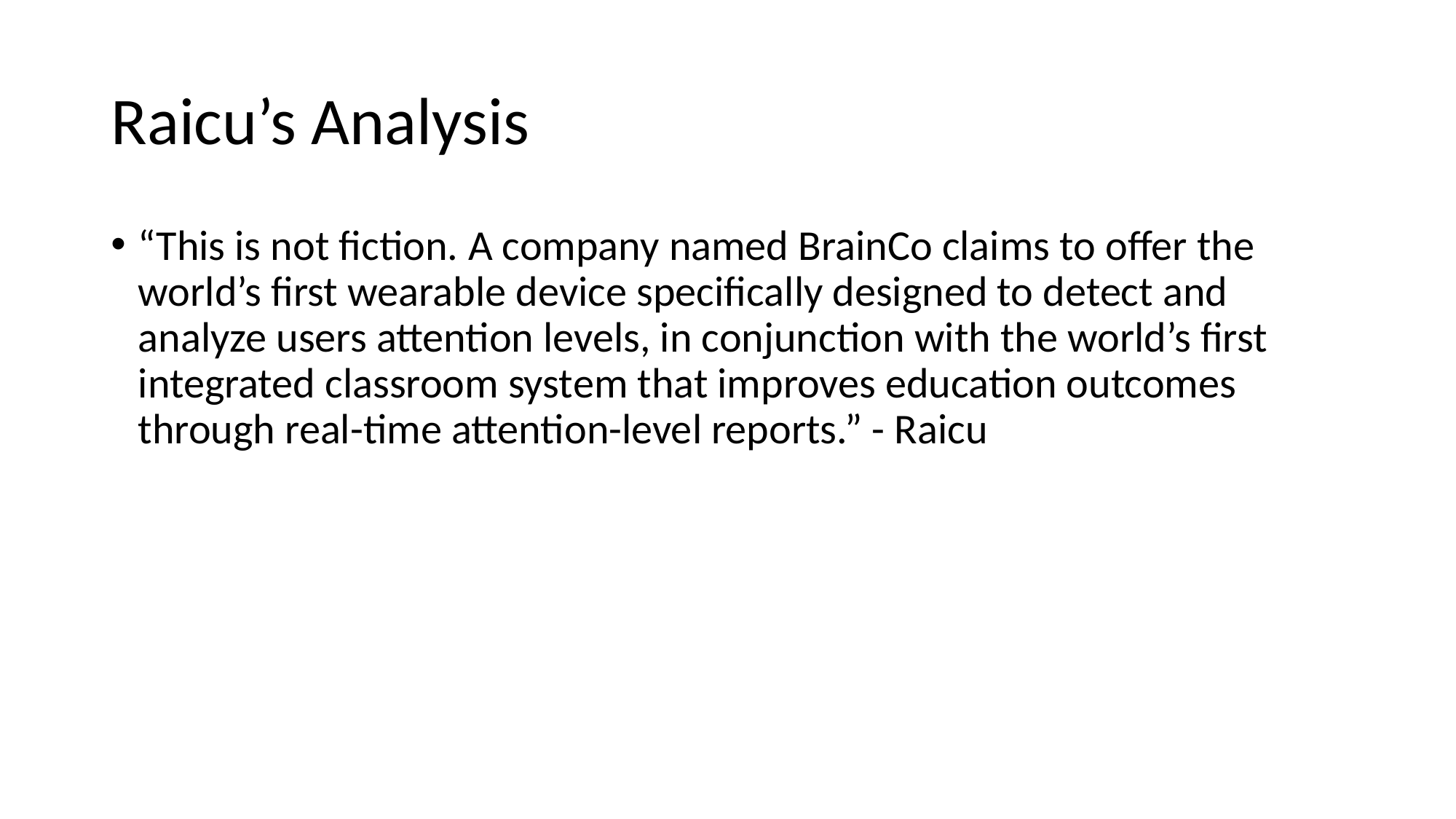

# Raicu’s Analysis
“This is not fiction. A company named BrainCo claims to offer the world’s first wearable device specifically designed to detect and analyze users attention levels, in conjunction with the world’s first integrated classroom system that improves education outcomes through real-time attention-level reports.” - Raicu